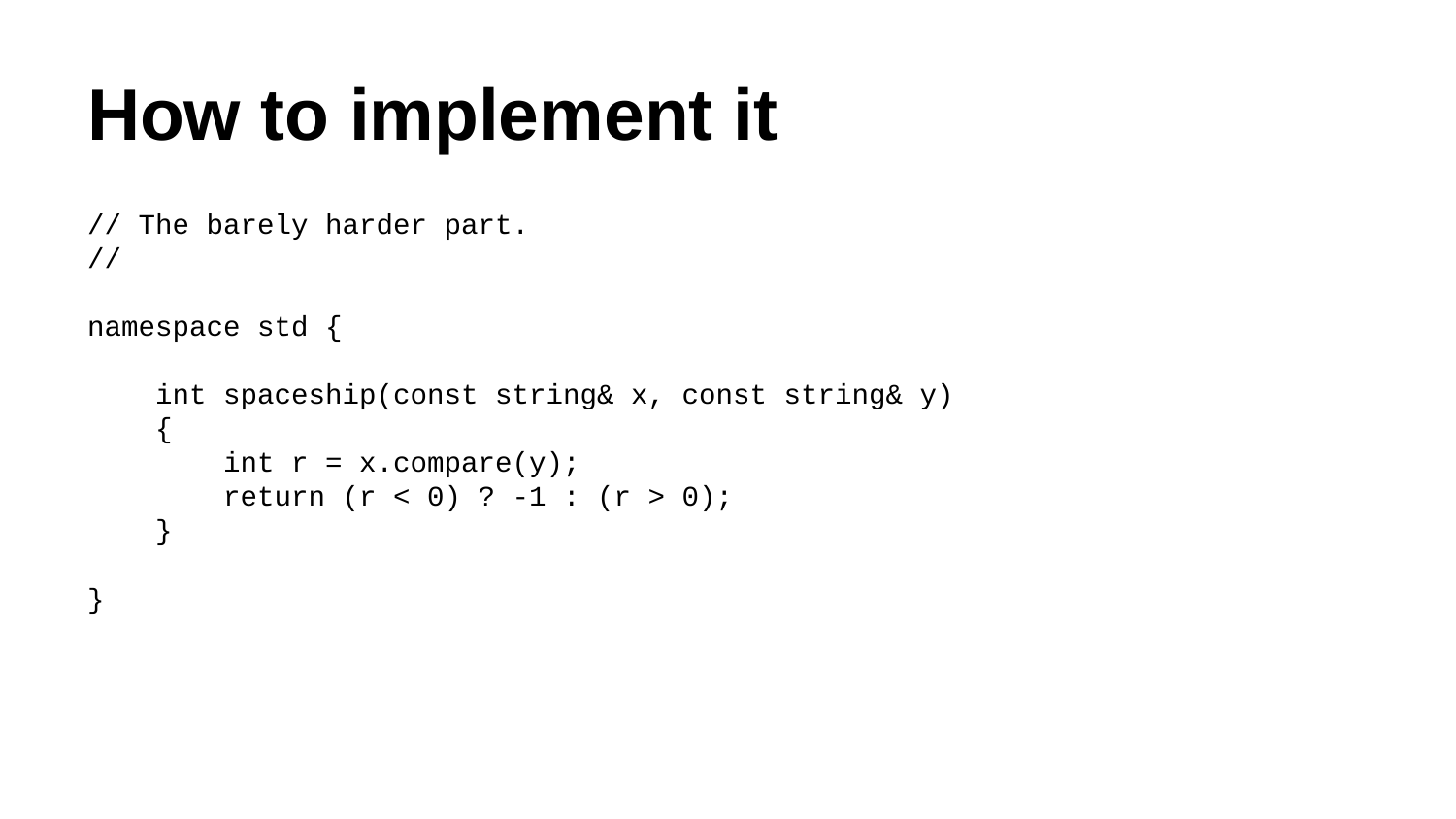

# How to implement it
// The barely harder part.
//
namespace std {
    int spaceship(const string& x, const string& y)
    {
        int r = x.compare(y);
        return (r < 0) ? -1 : (r > 0);
    }
}